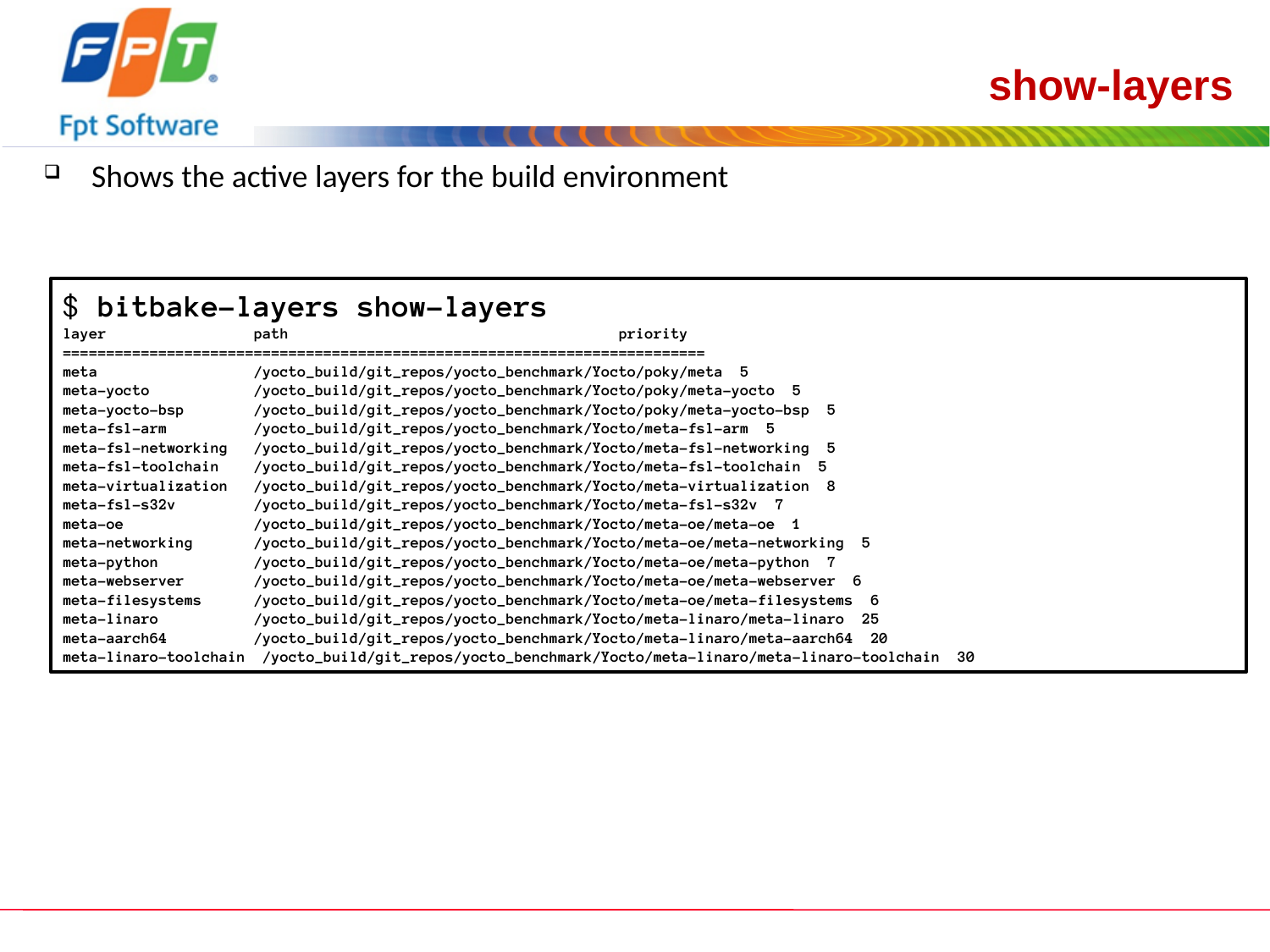

# show-layers
Shows the active layers for the build environment

$ bitbake-layers show-layers
layer                 path                                      priority
==========================================================================
meta                  /yocto_build/git_repos/yocto_benchmark/Yocto/poky/meta  5
meta-yocto            /yocto_build/git_repos/yocto_benchmark/Yocto/poky/meta-yocto  5
meta-yocto-bsp        /yocto_build/git_repos/yocto_benchmark/Yocto/poky/meta-yocto-bsp  5
meta-fsl-arm          /yocto_build/git_repos/yocto_benchmark/Yocto/meta-fsl-arm  5
meta-fsl-networking   /yocto_build/git_repos/yocto_benchmark/Yocto/meta-fsl-networking  5
meta-fsl-toolchain    /yocto_build/git_repos/yocto_benchmark/Yocto/meta-fsl-toolchain  5
meta-virtualization   /yocto_build/git_repos/yocto_benchmark/Yocto/meta-virtualization  8
meta-fsl-s32v         /yocto_build/git_repos/yocto_benchmark/Yocto/meta-fsl-s32v  7
meta-oe               /yocto_build/git_repos/yocto_benchmark/Yocto/meta-oe/meta-oe  1
meta-networking       /yocto_build/git_repos/yocto_benchmark/Yocto/meta-oe/meta-networking  5
meta-python           /yocto_build/git_repos/yocto_benchmark/Yocto/meta-oe/meta-python  7
meta-webserver        /yocto_build/git_repos/yocto_benchmark/Yocto/meta-oe/meta-webserver  6
meta-filesystems      /yocto_build/git_repos/yocto_benchmark/Yocto/meta-oe/meta-filesystems  6
meta-linaro           /yocto_build/git_repos/yocto_benchmark/Yocto/meta-linaro/meta-linaro  25
meta-aarch64          /yocto_build/git_repos/yocto_benchmark/Yocto/meta-linaro/meta-aarch64  20
meta-linaro-toolchain  /yocto_build/git_repos/yocto_benchmark/Yocto/meta-linaro/meta-linaro-toolchain  30